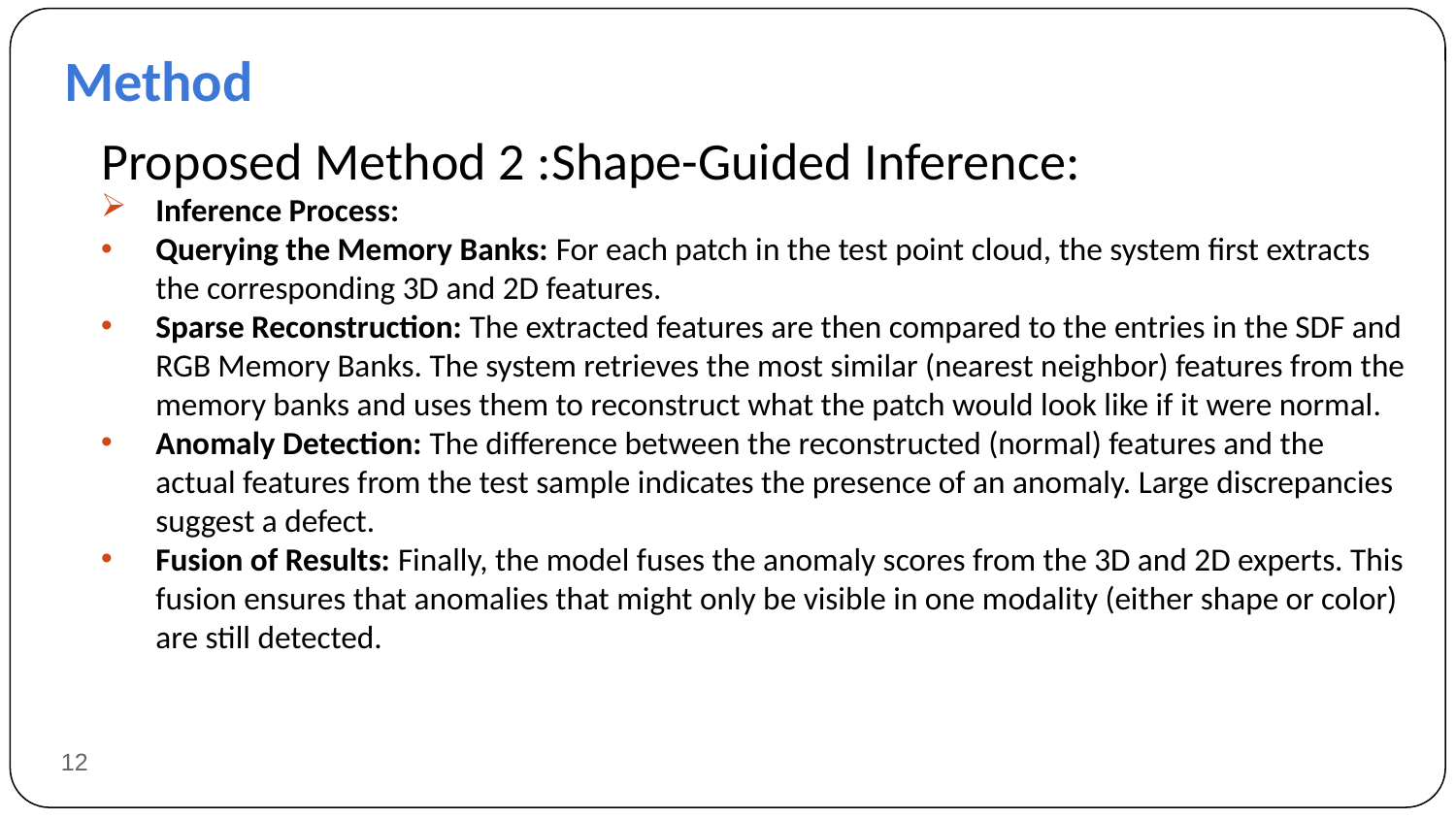

# Method

Proposed Method 2 :Shape-Guided Inference:
Inference Process:
Querying the Memory Banks: For each patch in the test point cloud, the system first extracts the corresponding 3D and 2D features.
Sparse Reconstruction: The extracted features are then compared to the entries in the SDF and RGB Memory Banks. The system retrieves the most similar (nearest neighbor) features from the memory banks and uses them to reconstruct what the patch would look like if it were normal.
Anomaly Detection: The difference between the reconstructed (normal) features and the actual features from the test sample indicates the presence of an anomaly. Large discrepancies suggest a defect.
Fusion of Results: Finally, the model fuses the anomaly scores from the 3D and 2D experts. This fusion ensures that anomalies that might only be visible in one modality (either shape or color) are still detected.

12